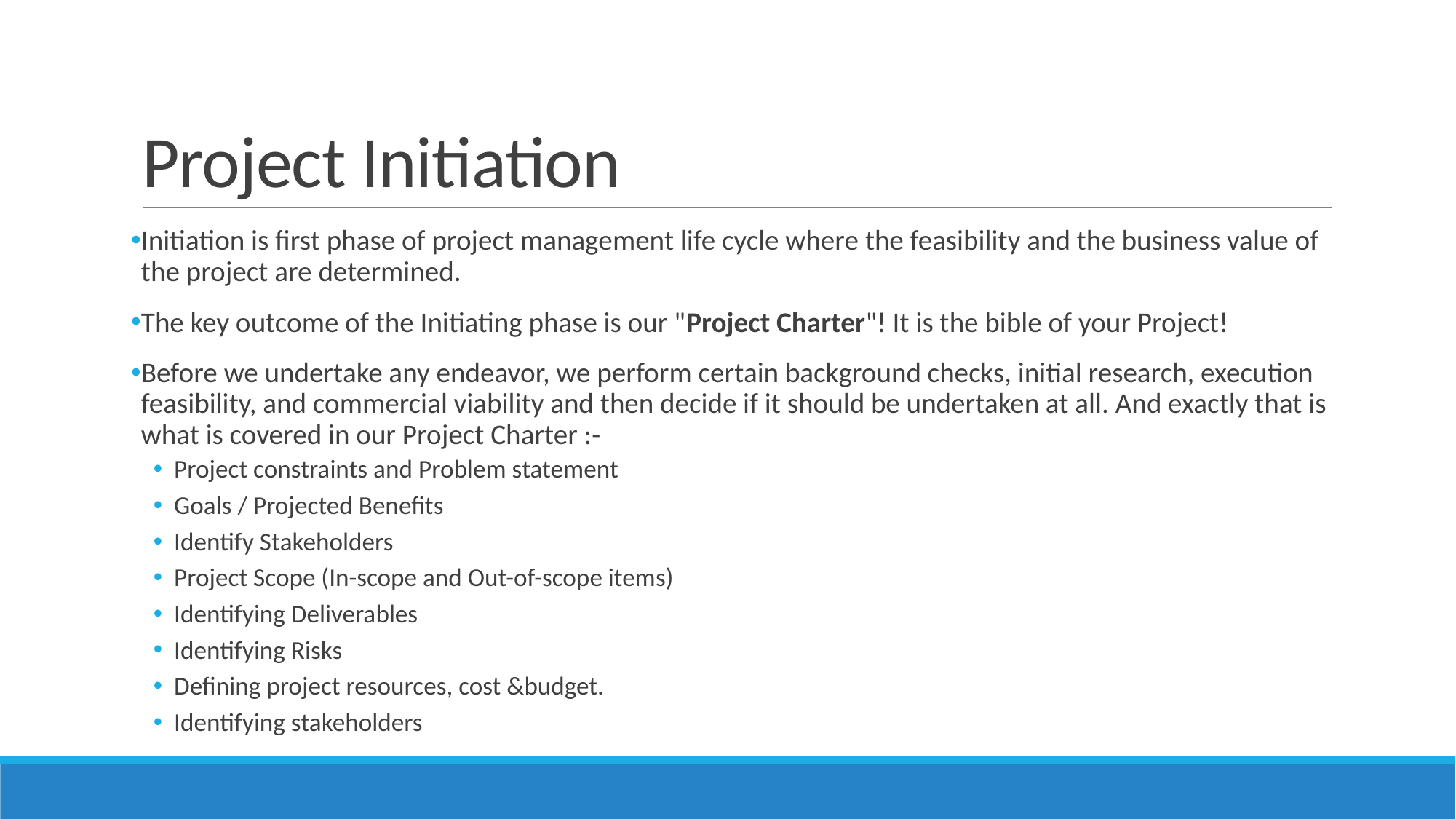

# Project Initiation
Initiation is first phase of project management life cycle where the feasibility and the business value of the project are determined.
The key outcome of the Initiating phase is our "Project Charter"! It is the bible of your Project!
Before we undertake any endeavor, we perform certain background checks, initial research, execution feasibility, and commercial viability and then decide if it should be undertaken at all. And exactly that is what is covered in our Project Charter :-
Project constraints and Problem statement
Goals / Projected Benefits
Identify Stakeholders
Project Scope (In-scope and Out-of-scope items)
Identifying Deliverables
Identifying Risks
Defining project resources, cost &budget.
Identifying stakeholders